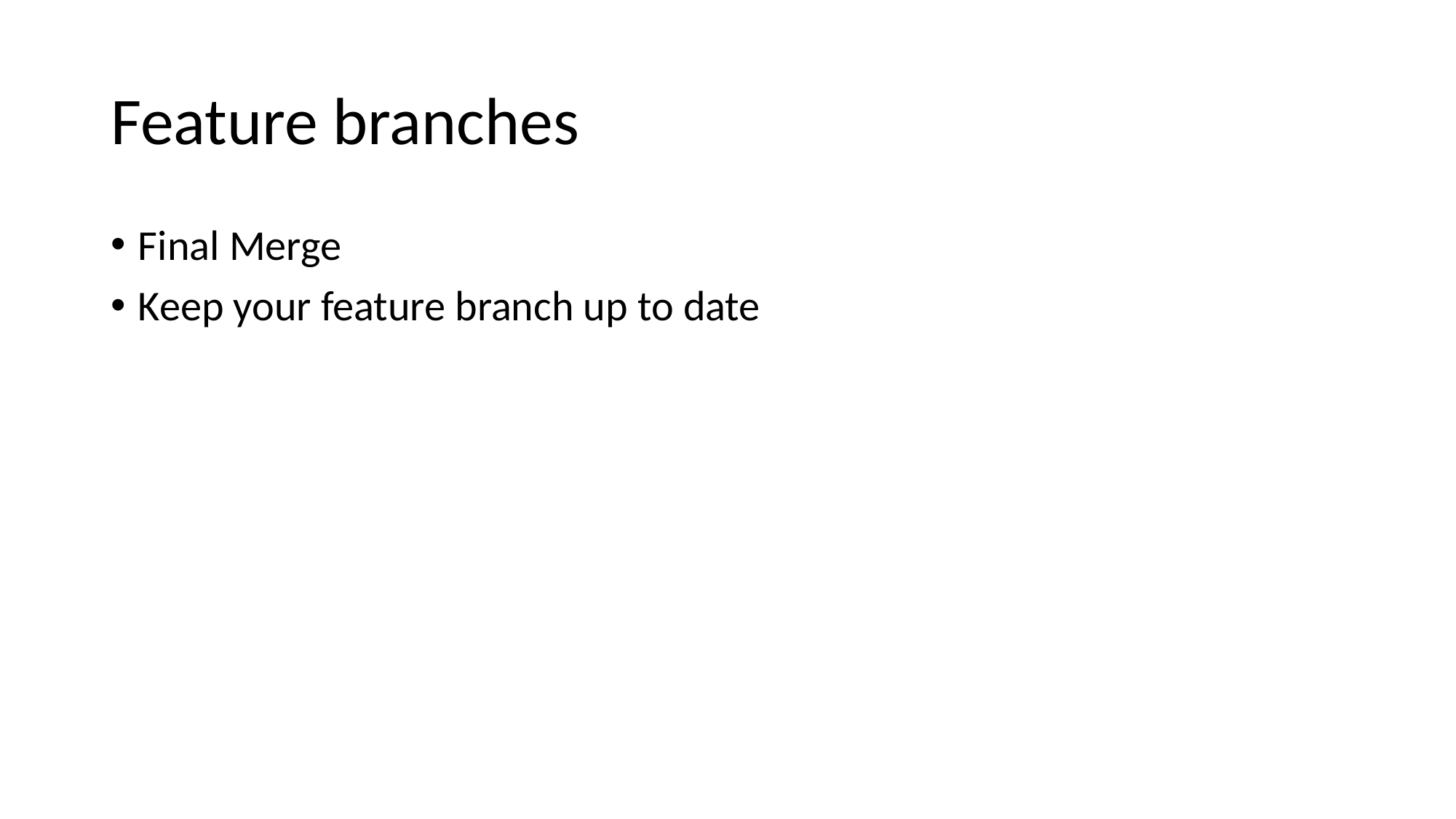

# Feature branches
Final Merge
Keep your feature branch up to date